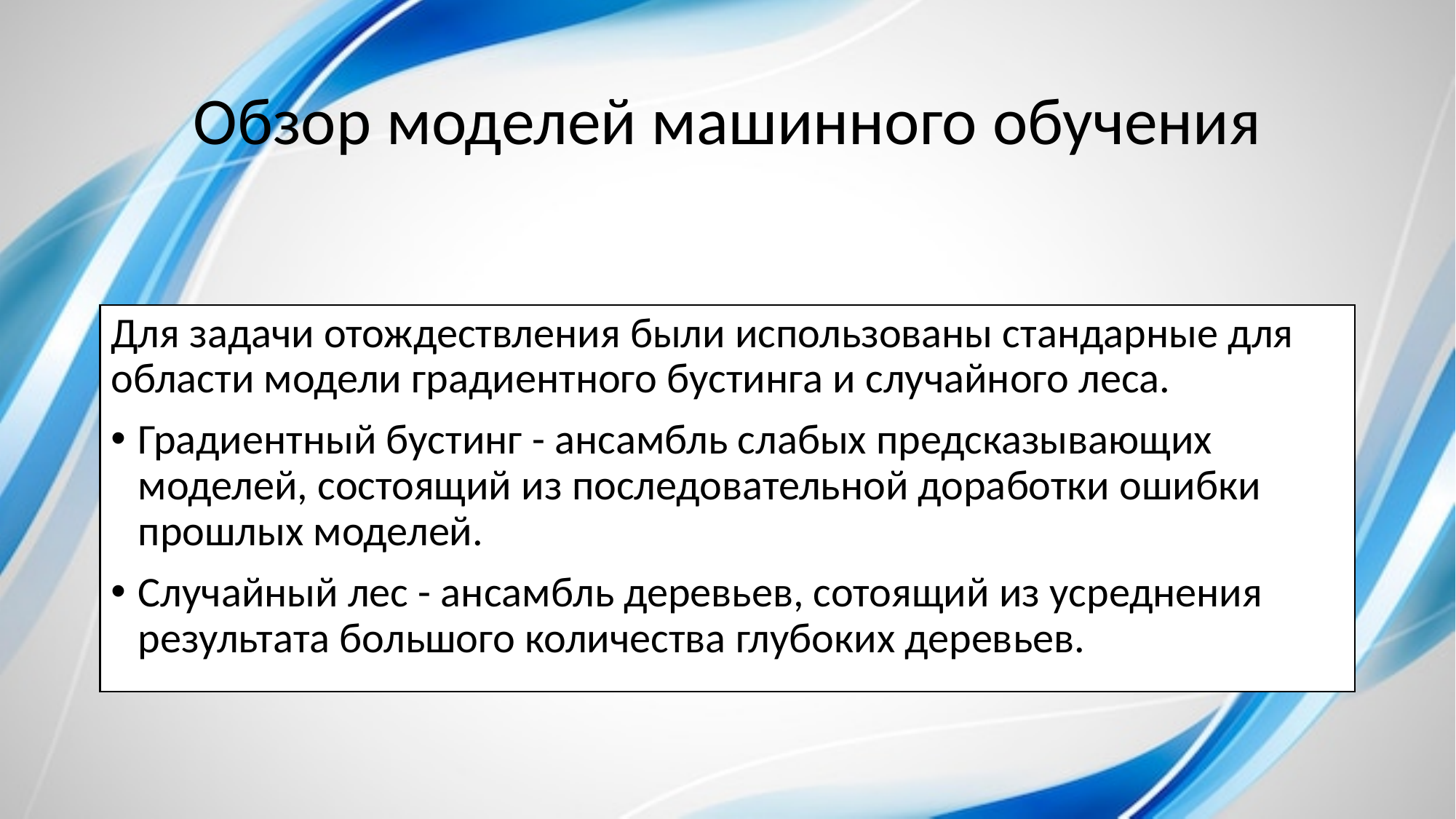

# Обзор моделей машинного обучения
Для задачи отождествления были использованы стандарные для области модели градиентного бустинга и случайного леса.
Градиентный бустинг - ансамбль слабых предсказывающих моделей, состоящий из последовательной доработки ошибки прошлых моделей.
Случайный лес - ансамбль деревьев, сотоящий из усреднения результата большого количества глубоких деревьев.